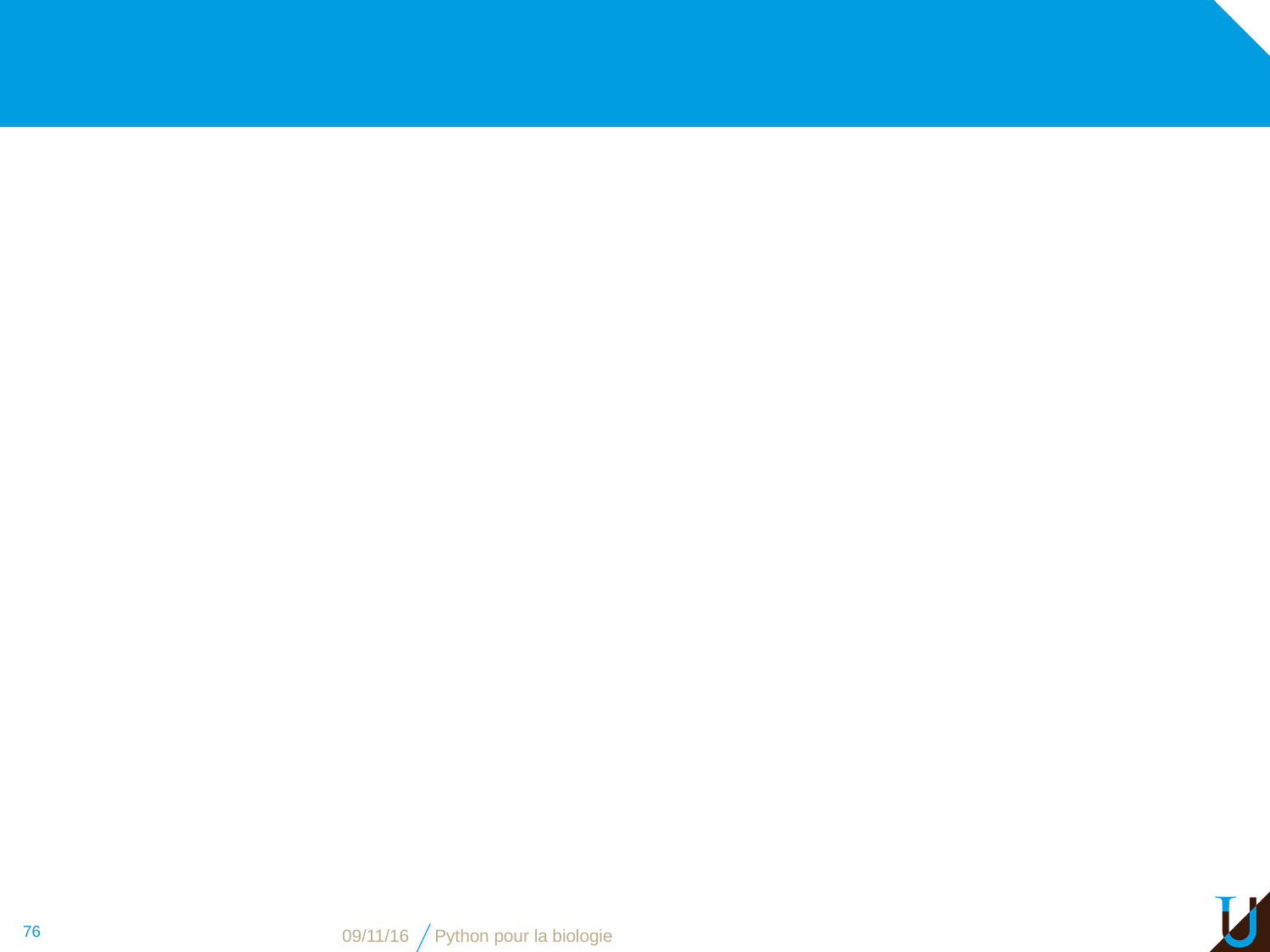

#

76
09/11/16
Python pour la biologie